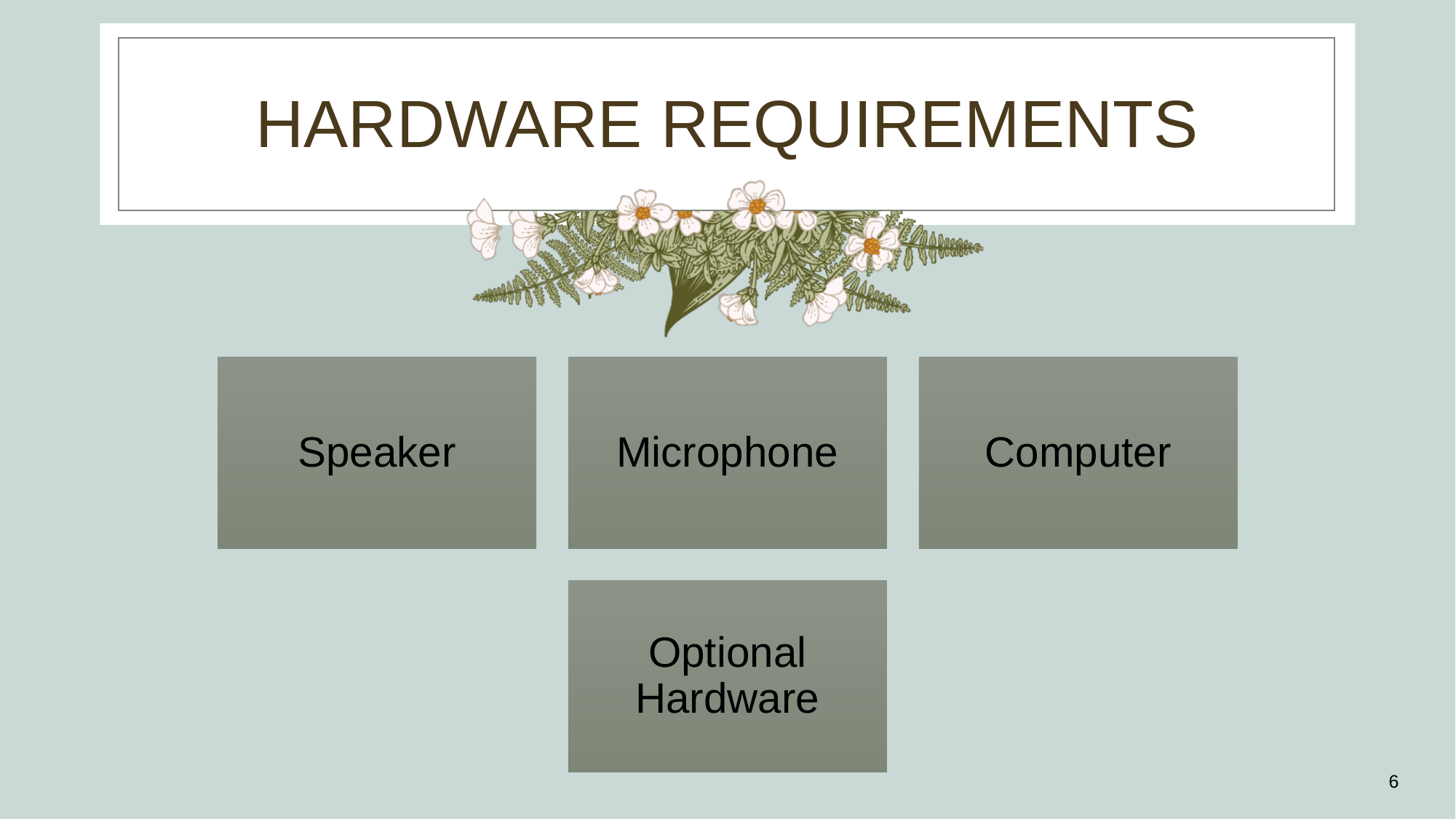

# HARDWARE REQUIREMENTS
Speaker
Microphone
Computer
Optional Hardware
6